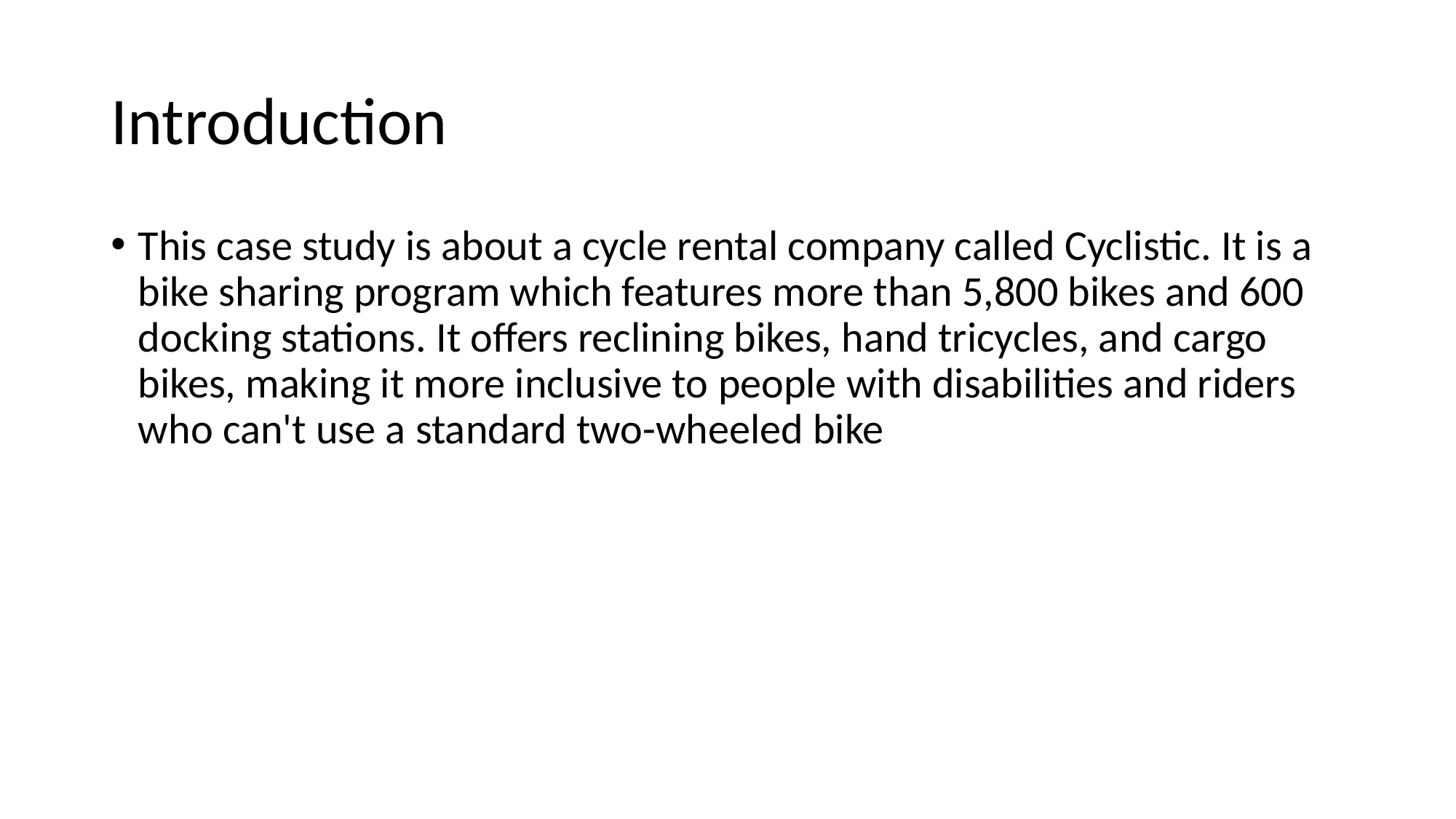

# Introduction
This case study is about a cycle rental company called Cyclistic. It is a bike sharing program which features more than 5,800 bikes and 600 docking stations. It offers reclining bikes, hand tricycles, and cargo bikes, making it more inclusive to people with disabilities and riders who can't use a standard two-wheeled bike